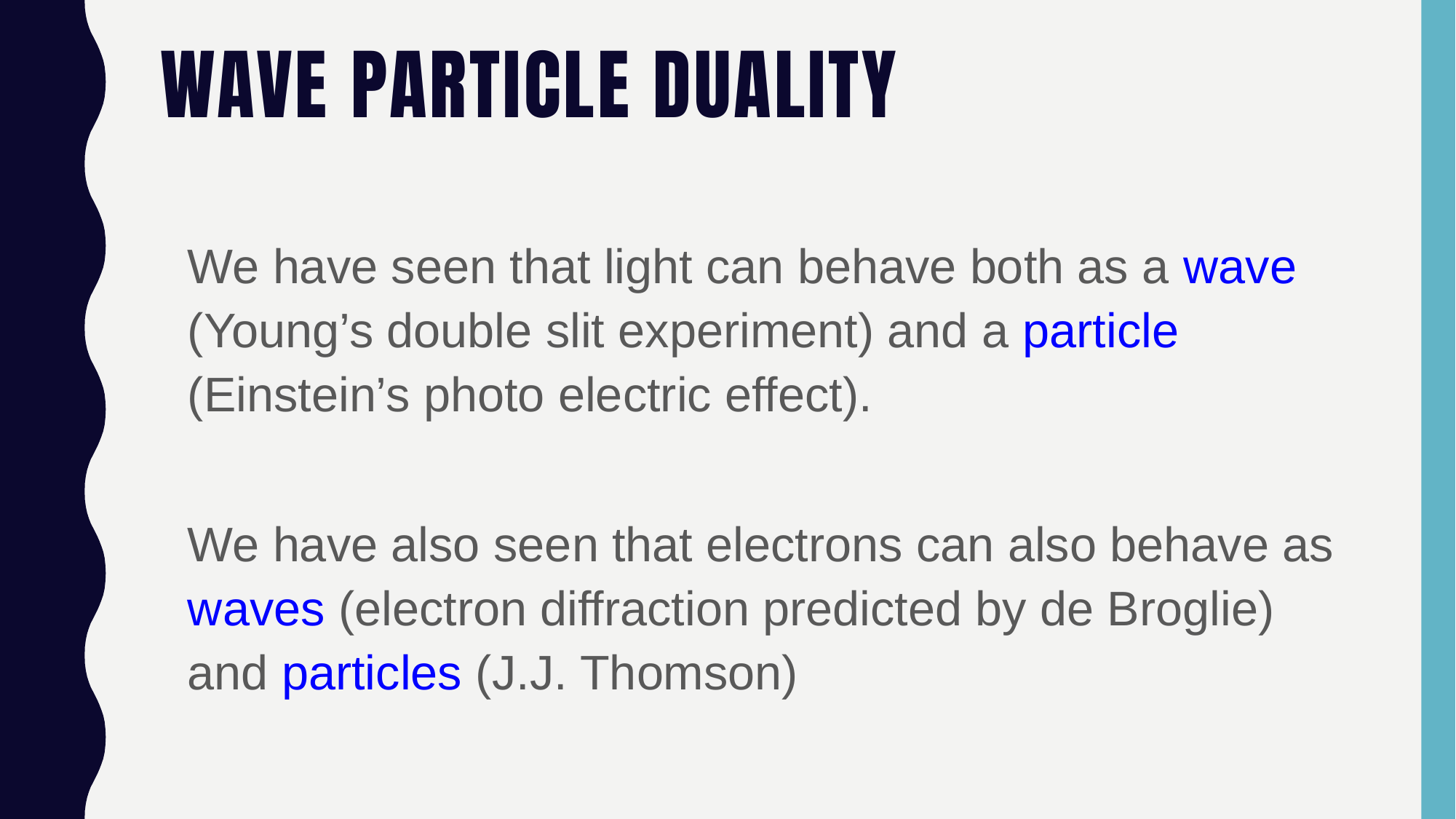

# Wave particle duality
	We have seen that light can behave both as a wave (Young’s double slit experiment) and a particle (Einstein’s photo electric effect).

	We have also seen that electrons can also behave as waves (electron diffraction predicted by de Broglie) and particles (J.J. Thomson)